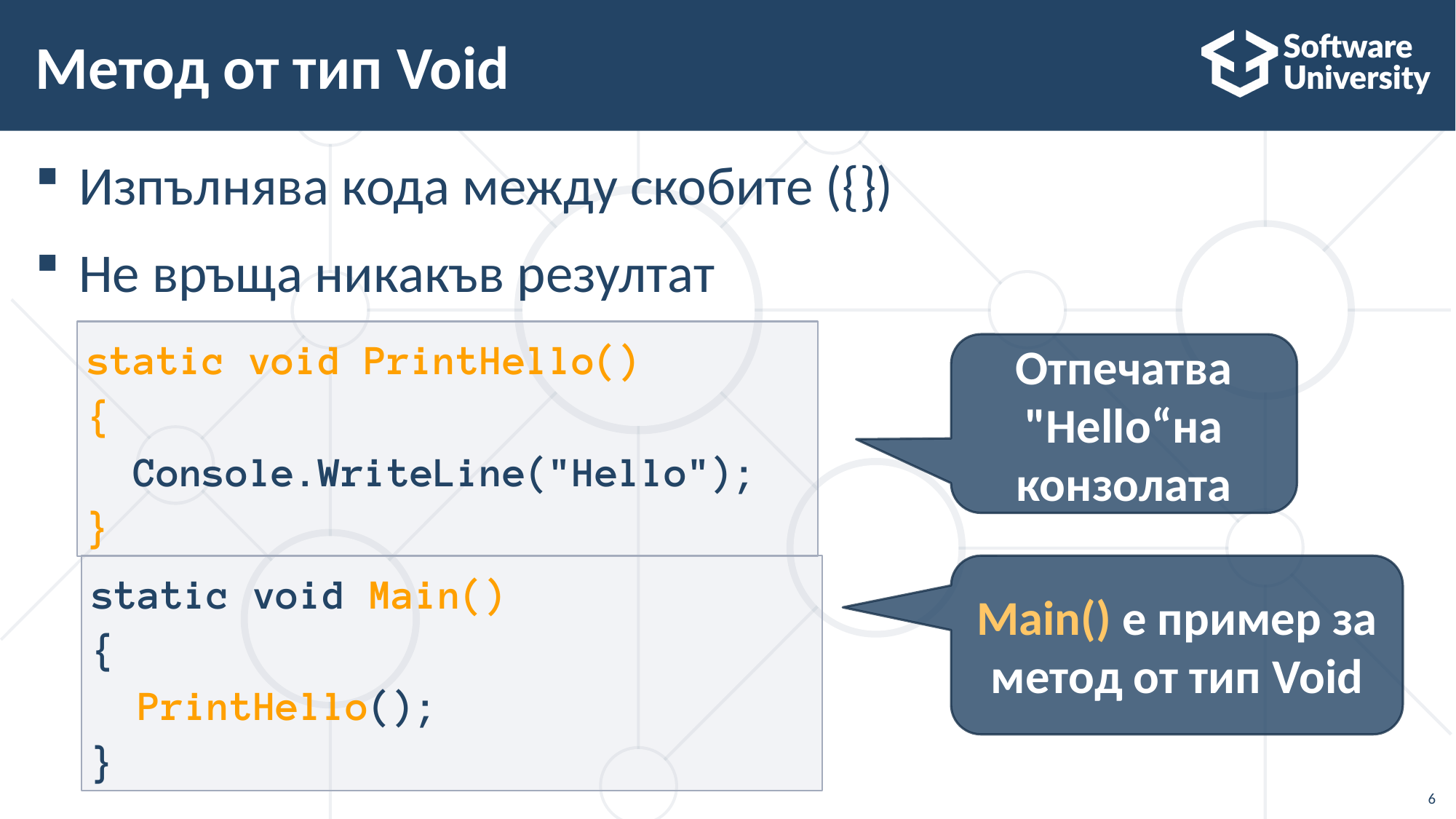

# Метод от тип Void
Изпълнява кода между скобите ({})
Не връща никакъв резултат

static void PrintHello()
{
  Console.WriteLine("Hello");
}
Отпечатва "Hello“на конзолата
Main() е пример за метод от тип Void
static void Main()
{
  PrintHello();
}
6